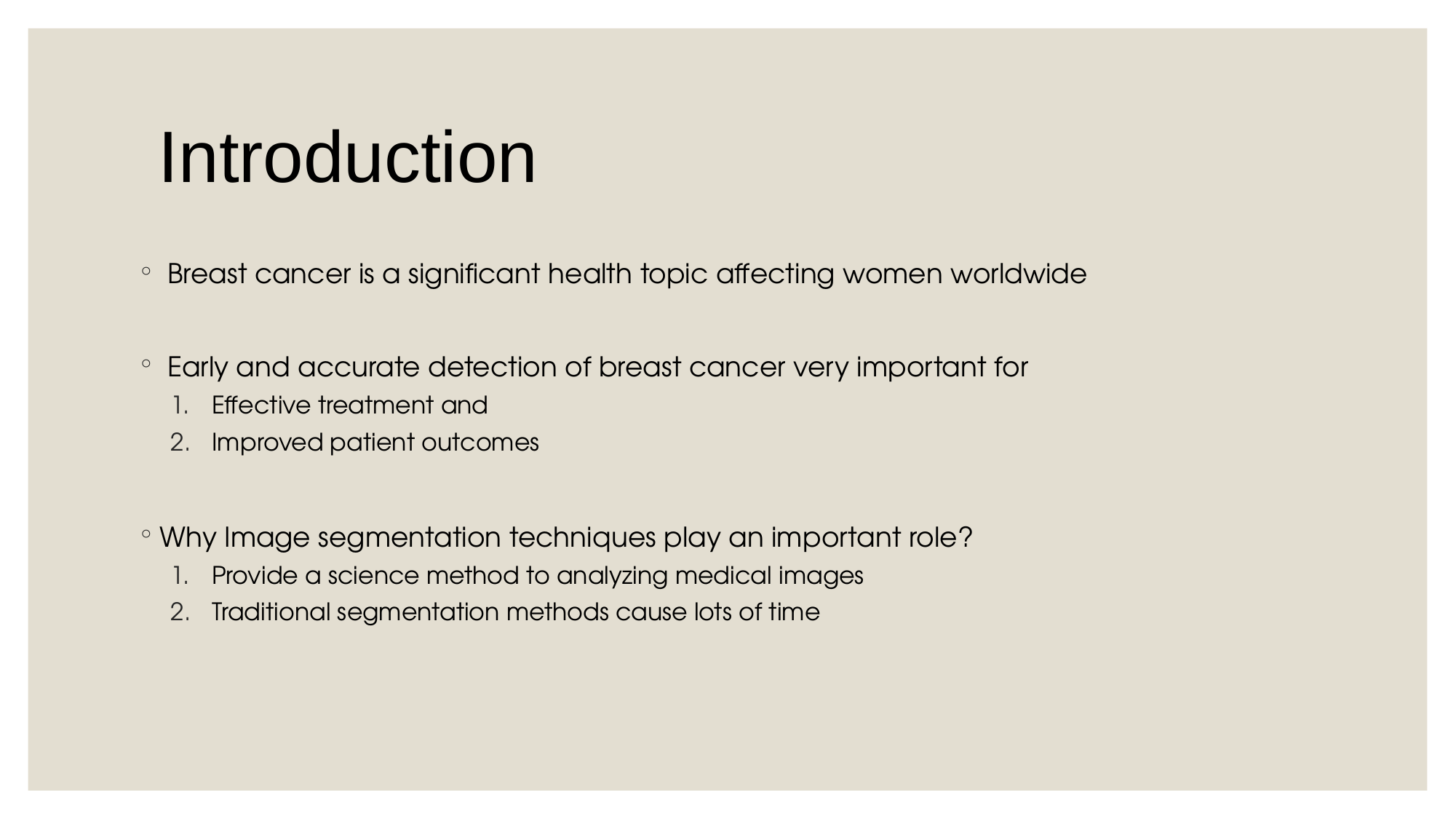

# Introduction
 Breast cancer is a significant health topic affecting women worldwide

 Early and accurate detection of breast cancer very important for
Effective treatment and
Improved patient outcomes

Why Image segmentation techniques play an important role?
Provide a science method to analyzing medical images
Traditional segmentation methods cause lots of time